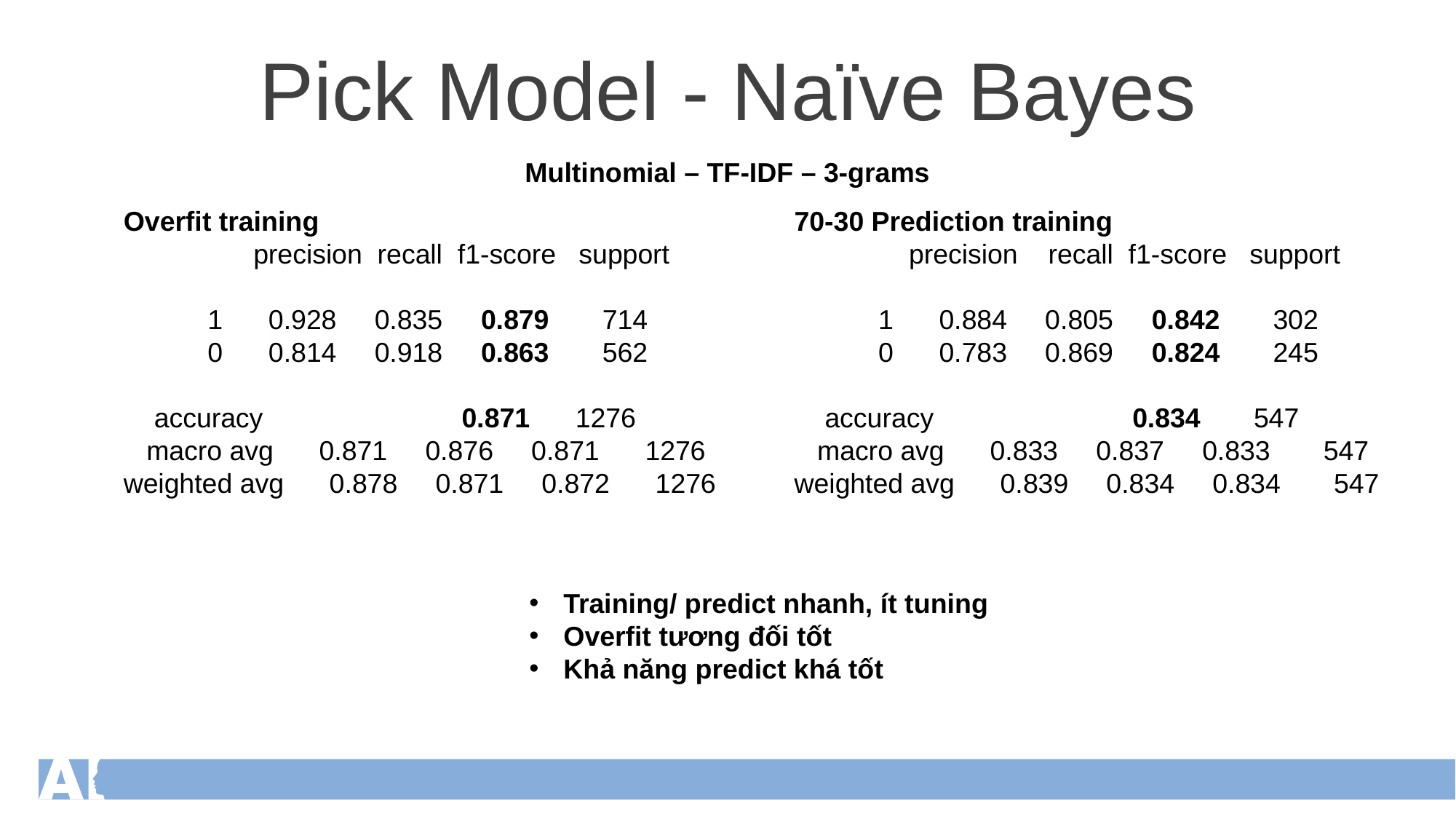

Pick Model - Naïve Bayes
Multinomial – TF-IDF – 3-grams
70-30 Prediction training
               precision    recall  f1-score   support

           1      0.884     0.805     0.842       302
           0      0.783     0.869     0.824       245

    accuracy                          0.834       547
   macro avg      0.833     0.837     0.833       547
weighted avg      0.839     0.834     0.834       547
Overfit training
                 precision  recall  f1-score   support

           1      0.928     0.835     0.879       714
           0      0.814     0.918     0.863       562

    accuracy                          0.871      1276
   macro avg      0.871     0.876     0.871      1276
weighted avg      0.878     0.871     0.872      1276
Training/ predict nhanh, ít tuning
Overfit tương đối tốt
Khả năng predict khá tốt